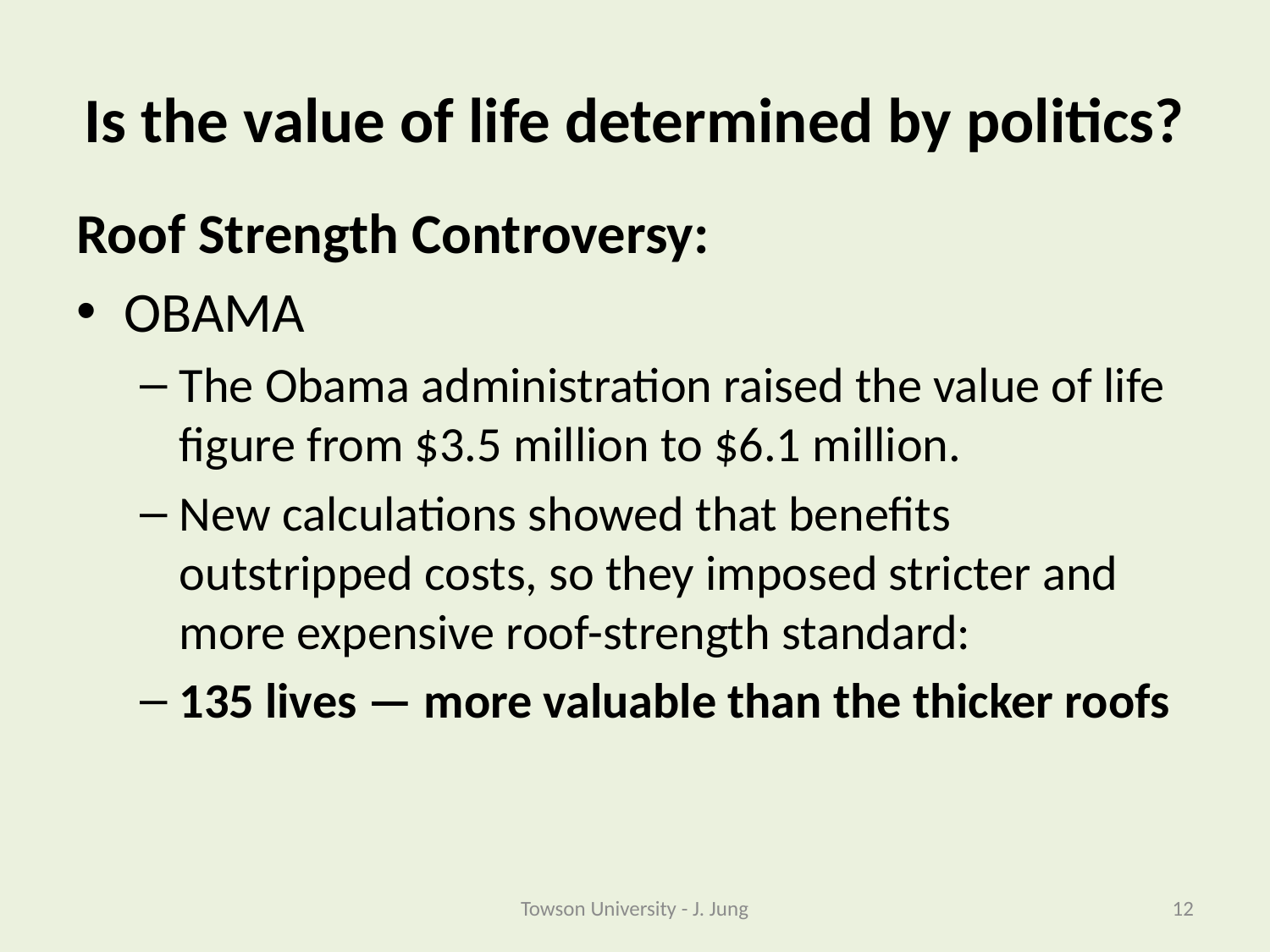

# Is the value of life determined by politics?
Roof Strength Controversy:
OBAMA
The Obama administration raised the value of life figure from $3.5 million to $6.1 million.
New calculations showed that benefits outstripped costs, so they imposed stricter and more expensive roof-strength standard:
135 lives — more valuable than the thicker roofs

Towson University - J. Jung
12